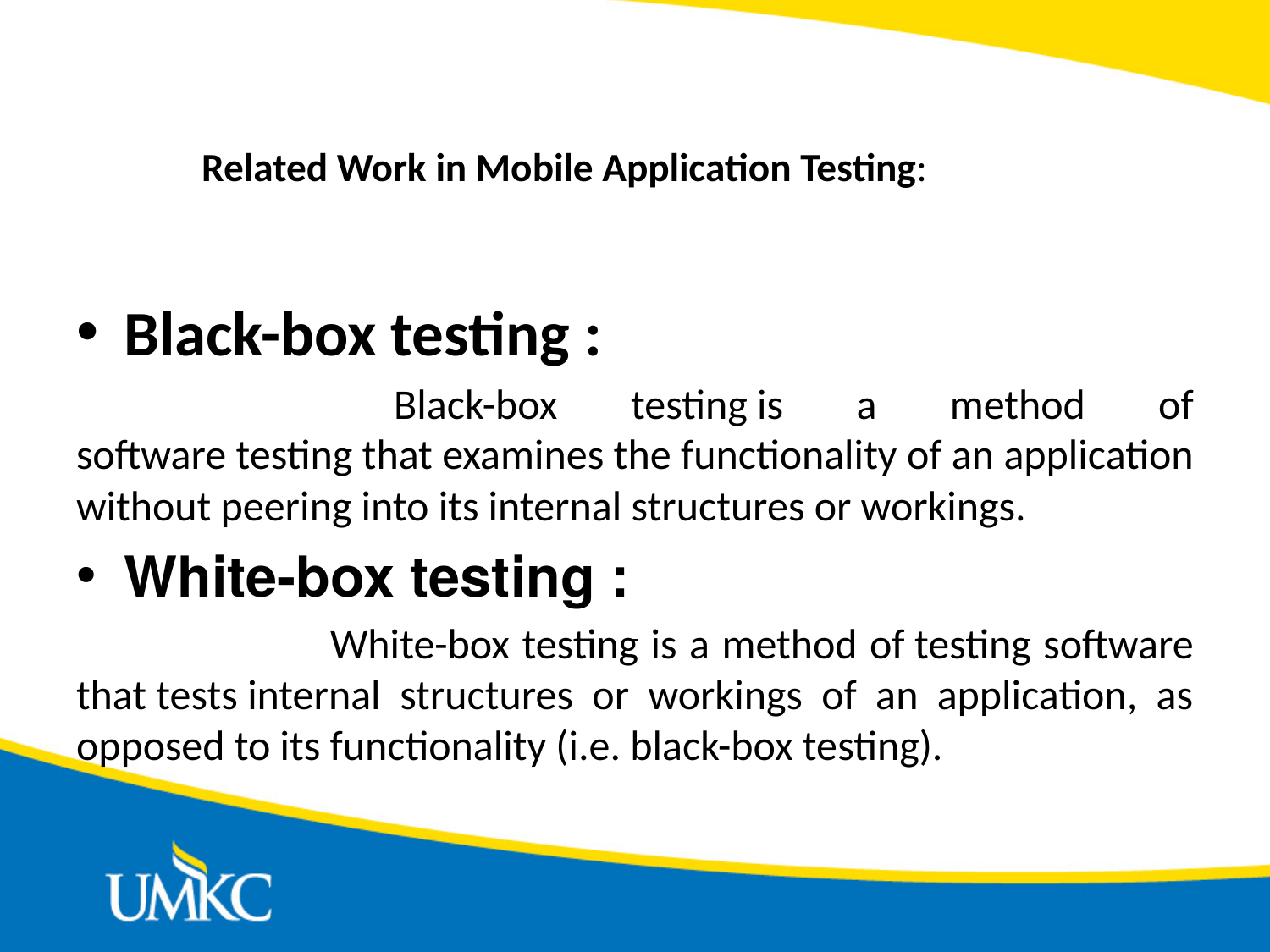

# Related Work in Mobile Application Testing:

Black-box testing :
 		Black-box testing is a method of software testing that examines the functionality of an application without peering into its internal structures or workings.
White-box testing :
		White-box testing is a method of testing software that tests internal structures or workings of an application, as opposed to its functionality (i.e. black-box testing).